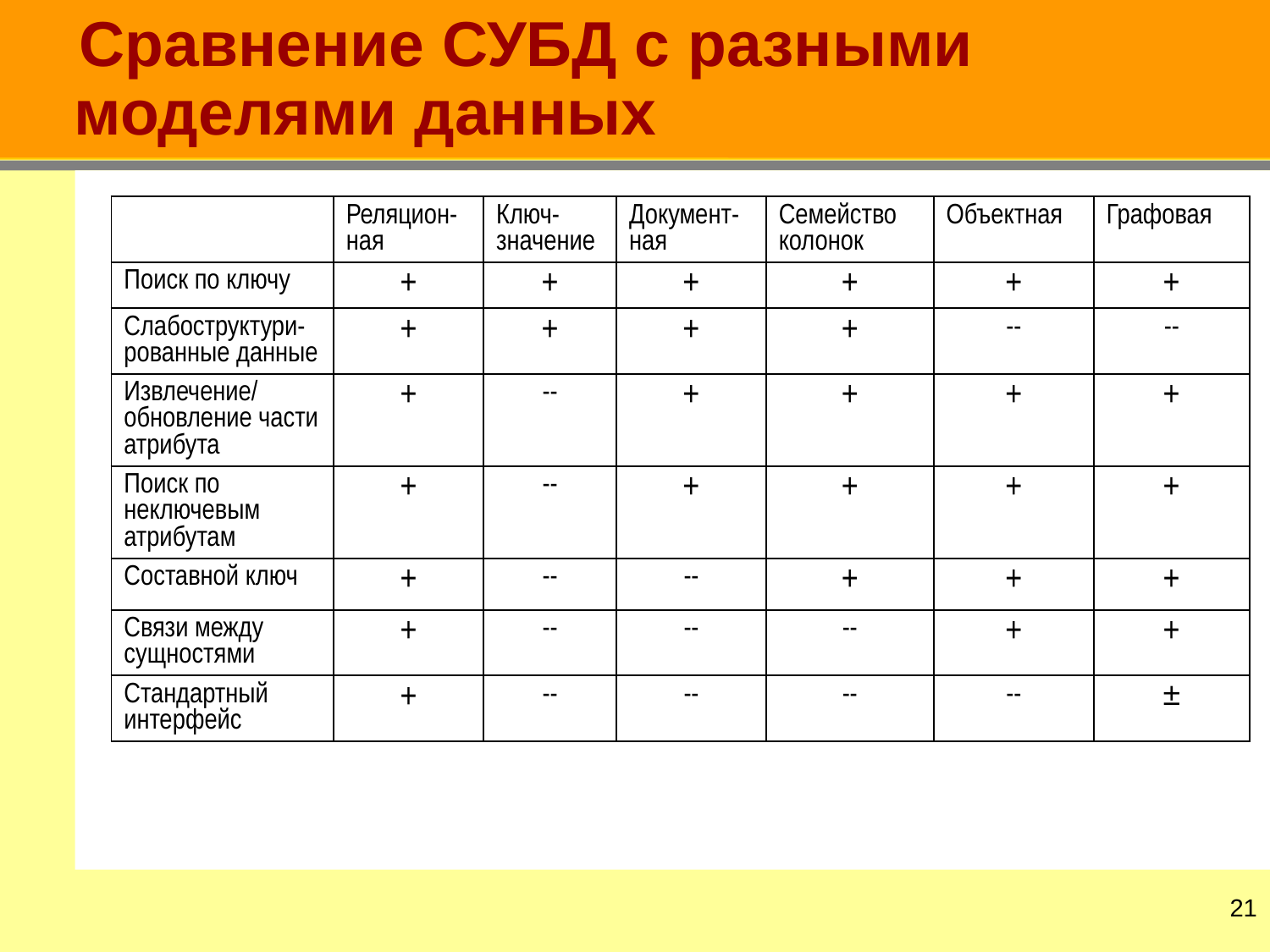

# Сравнение СУБД с разными моделями данных

|  | Реляцион-ная | Ключ-значение | Документ-ная | Семейство колонок | Объектная | Графовая |
| --- | --- | --- | --- | --- | --- | --- |
| Поиск по ключу | + | + | + | + | + | + |
| Слабоструктури-рованные данные | + | + | + | + | -- | -- |
| Извлечение/ обновление части атрибута | + | -- | + | + | + | + |
| Поиск по неключевым атрибутам | + | -- | + | + | + | + |
| Составной ключ | + | -- | -- | + | + | + |
| Связи между сущностями | + | -- | -- | -- | + | + |
| Стандартный интерфейс | + | -- | -- | -- | -- | ± |
21